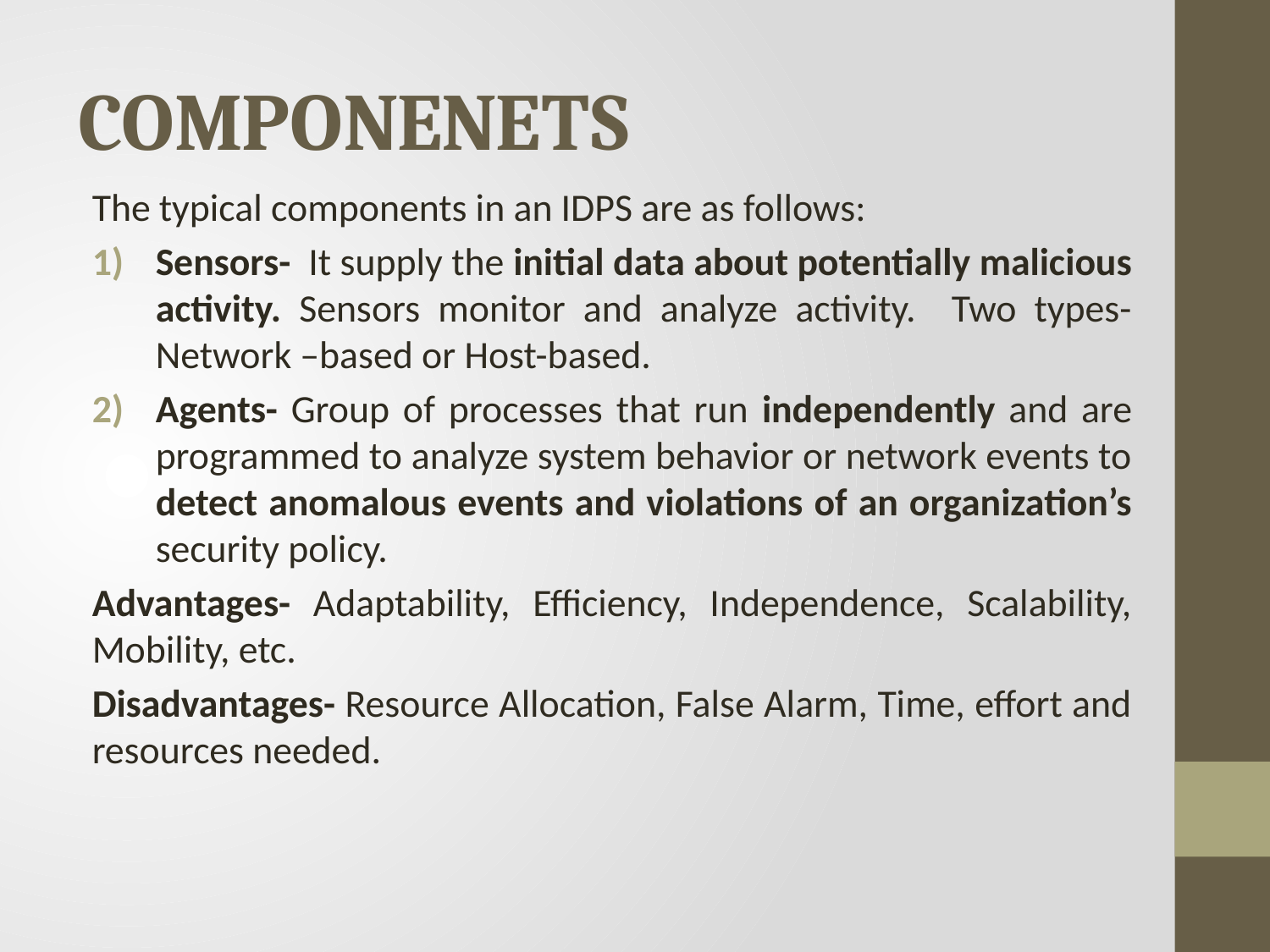

# COMPONENETS
The typical components in an IDPS are as follows:
Sensors-  It supply the initial data about potentially malicious activity. Sensors monitor and analyze activity.  Two types- Network –based or Host-based.
Agents- Group of processes that run independently and are programmed to analyze system behavior or network events to detect anomalous events and violations of an organization’s security policy.
Advantages- Adaptability, Efficiency, Independence, Scalability, Mobility, etc.
Disadvantages- Resource Allocation, False Alarm, Time, effort and resources needed.